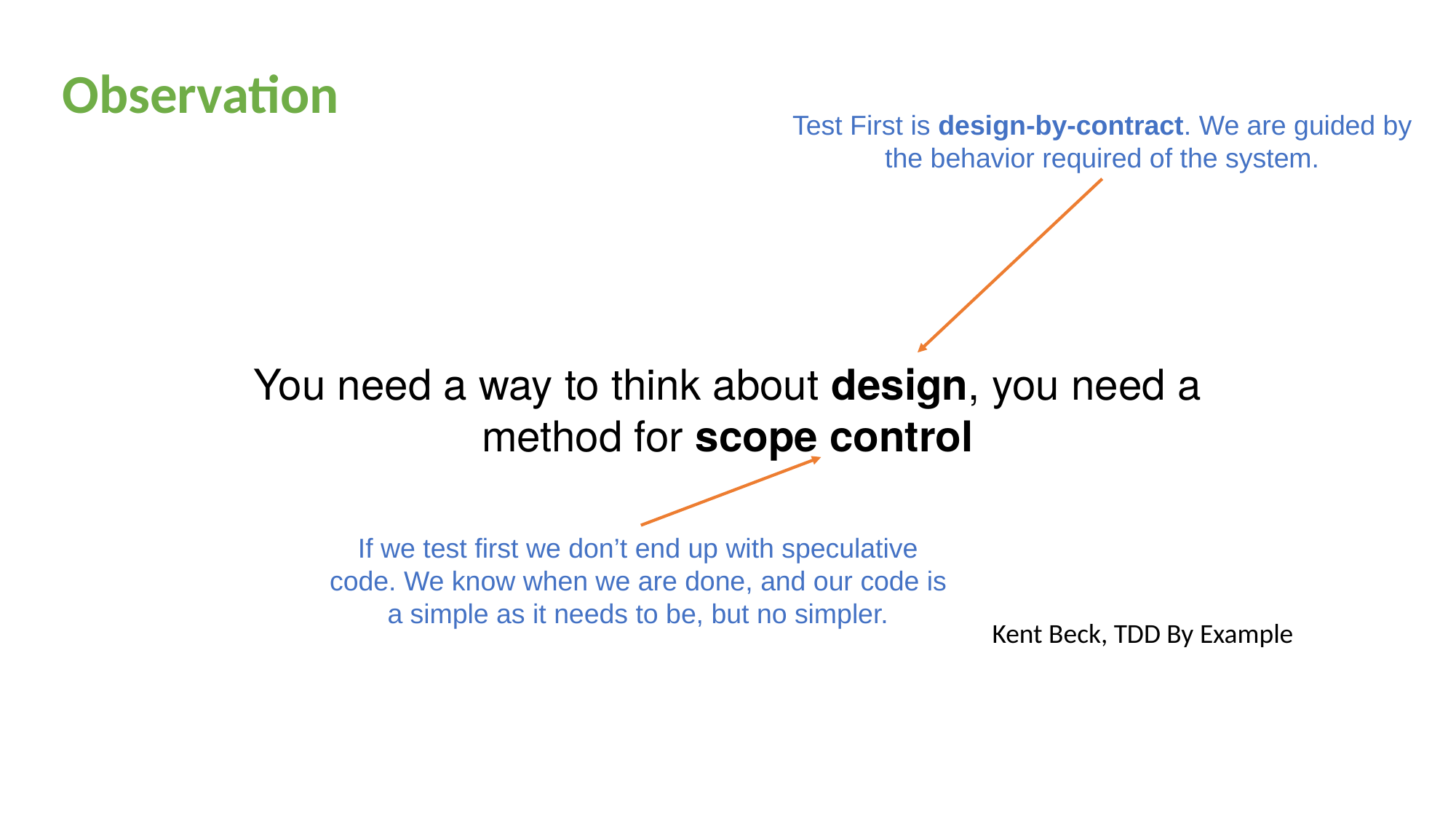

Observation
Test First is design-by-contract. We are guided by the behavior required of the system.
You need a way to think about design, you need a method for scope control
If we test first we don’t end up with speculative code. We know when we are done, and our code is a simple as it needs to be, but no simpler.
Kent Beck, TDD By Example